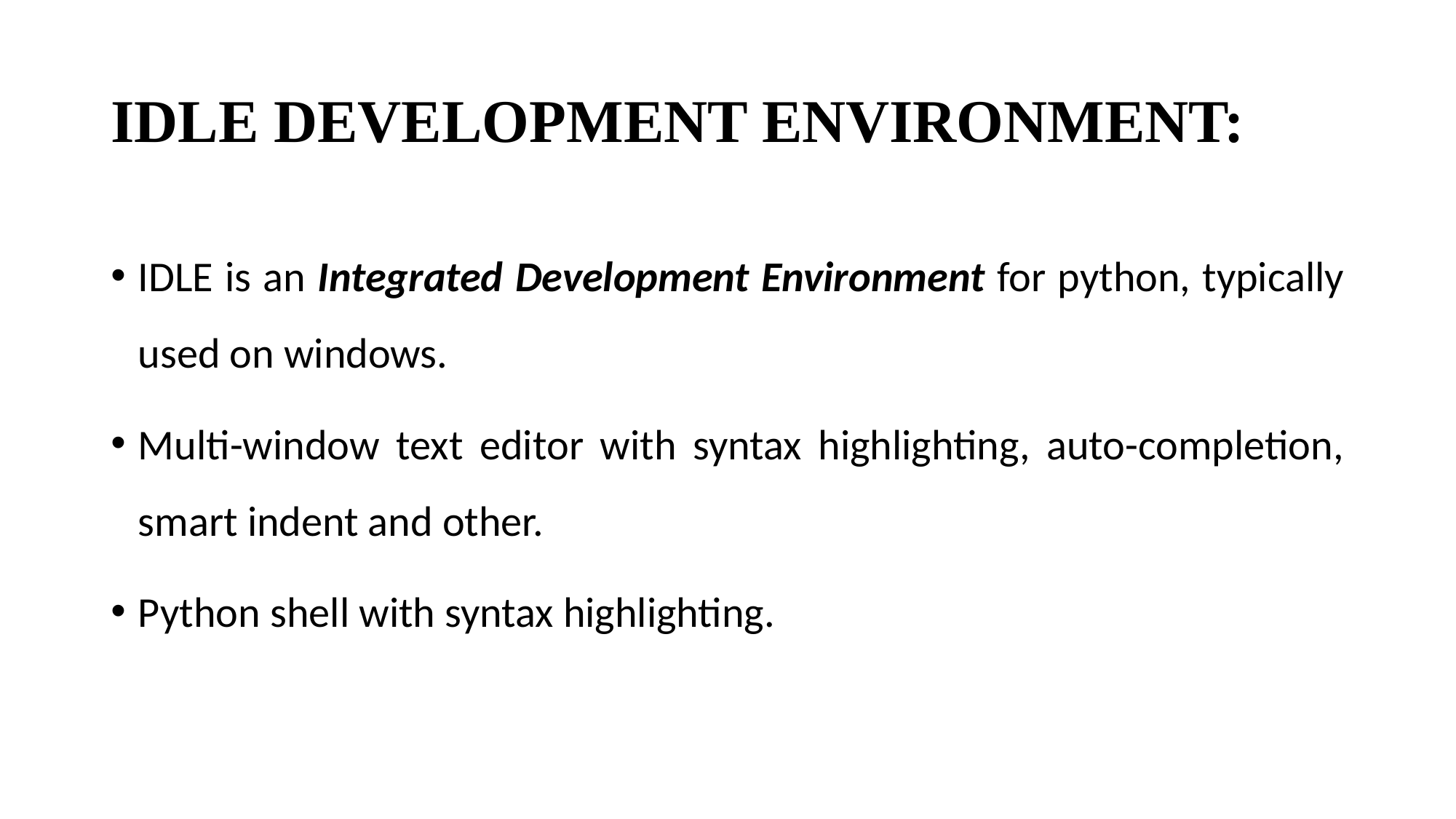

# IDLE DEVELOPMENT ENVIRONMENT:
IDLE is an Integrated Development Environment for python, typically used on windows.
Multi-window text editor with syntax highlighting, auto-completion, smart indent and other.
Python shell with syntax highlighting.